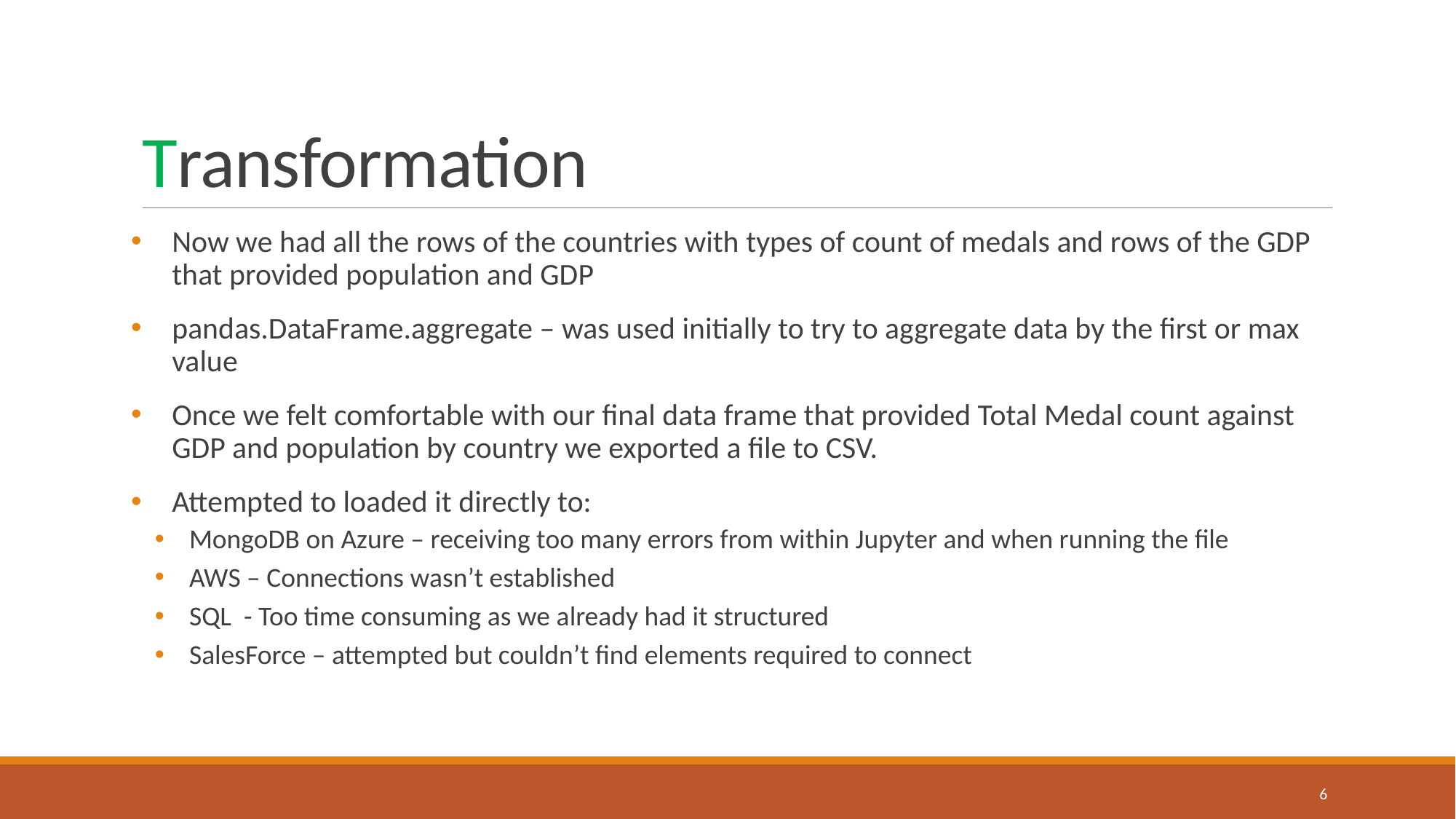

# Transformation
Now we had all the rows of the countries with types of count of medals and rows of the GDP that provided population and GDP
pandas.DataFrame.aggregate – was used initially to try to aggregate data by the first or max value
Once we felt comfortable with our final data frame that provided Total Medal count against GDP and population by country we exported a file to CSV.
Attempted to loaded it directly to:
MongoDB on Azure – receiving too many errors from within Jupyter and when running the file
AWS – Connections wasn’t established
SQL  - Too time consuming as we already had it structured
SalesForce – attempted but couldn’t find elements required to connect

6